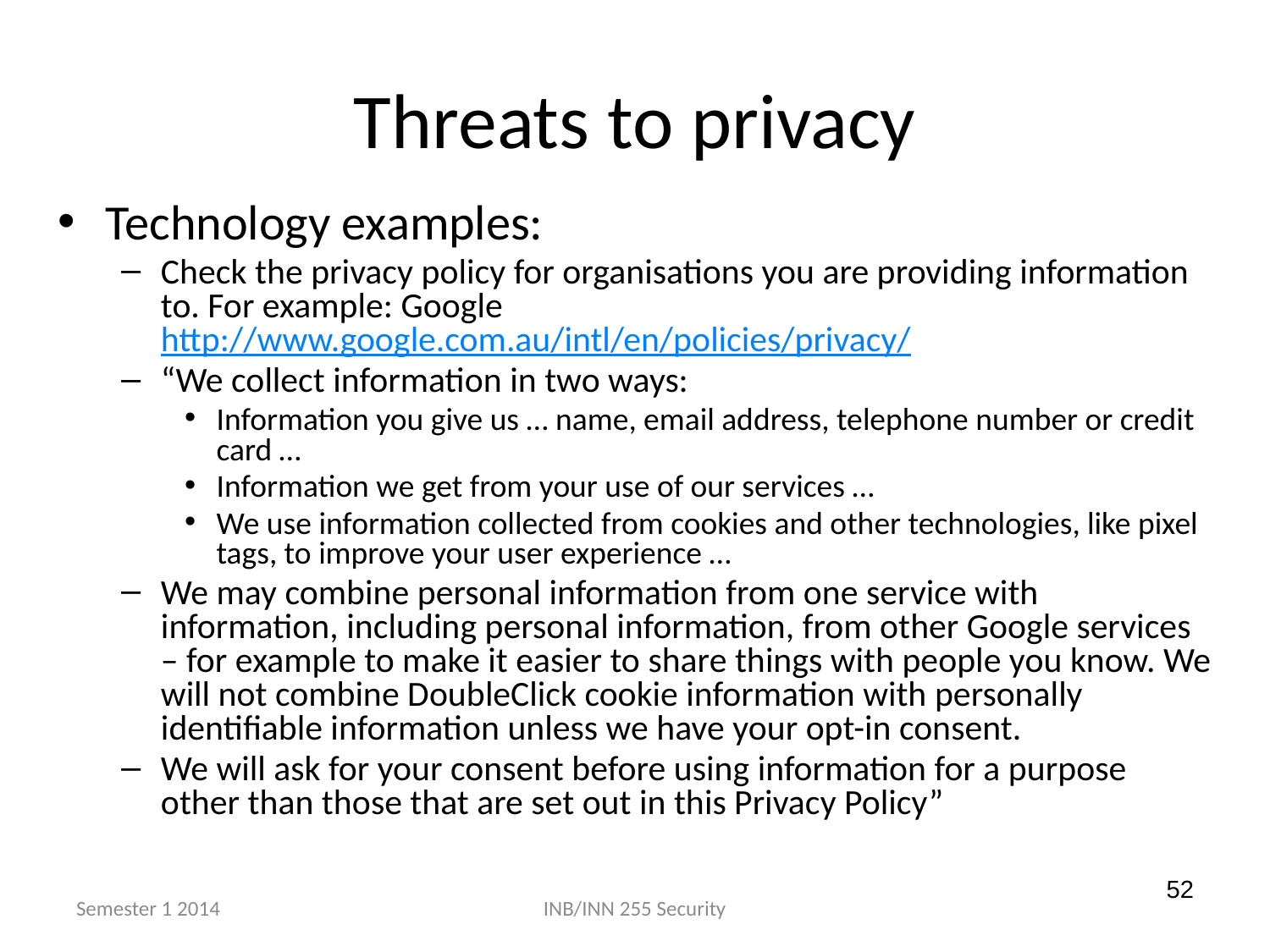

Threats to privacy
Technology examples:
Check the privacy policy for organisations you are providing information to. For example: Google http://www.google.com.au/intl/en/policies/privacy/
“We collect information in two ways:
Information you give us … name, email address, telephone number or credit card …
Information we get from your use of our services …
We use information collected from cookies and other technologies, like pixel tags, to improve your user experience …
We may combine personal information from one service with information, including personal information, from other Google services – for example to make it easier to share things with people you know. We will not combine DoubleClick cookie information with personally identifiable information unless we have your opt-in consent.
We will ask for your consent before using information for a purpose other than those that are set out in this Privacy Policy”

52
Semester 1 2014
INB/INN 255 Security